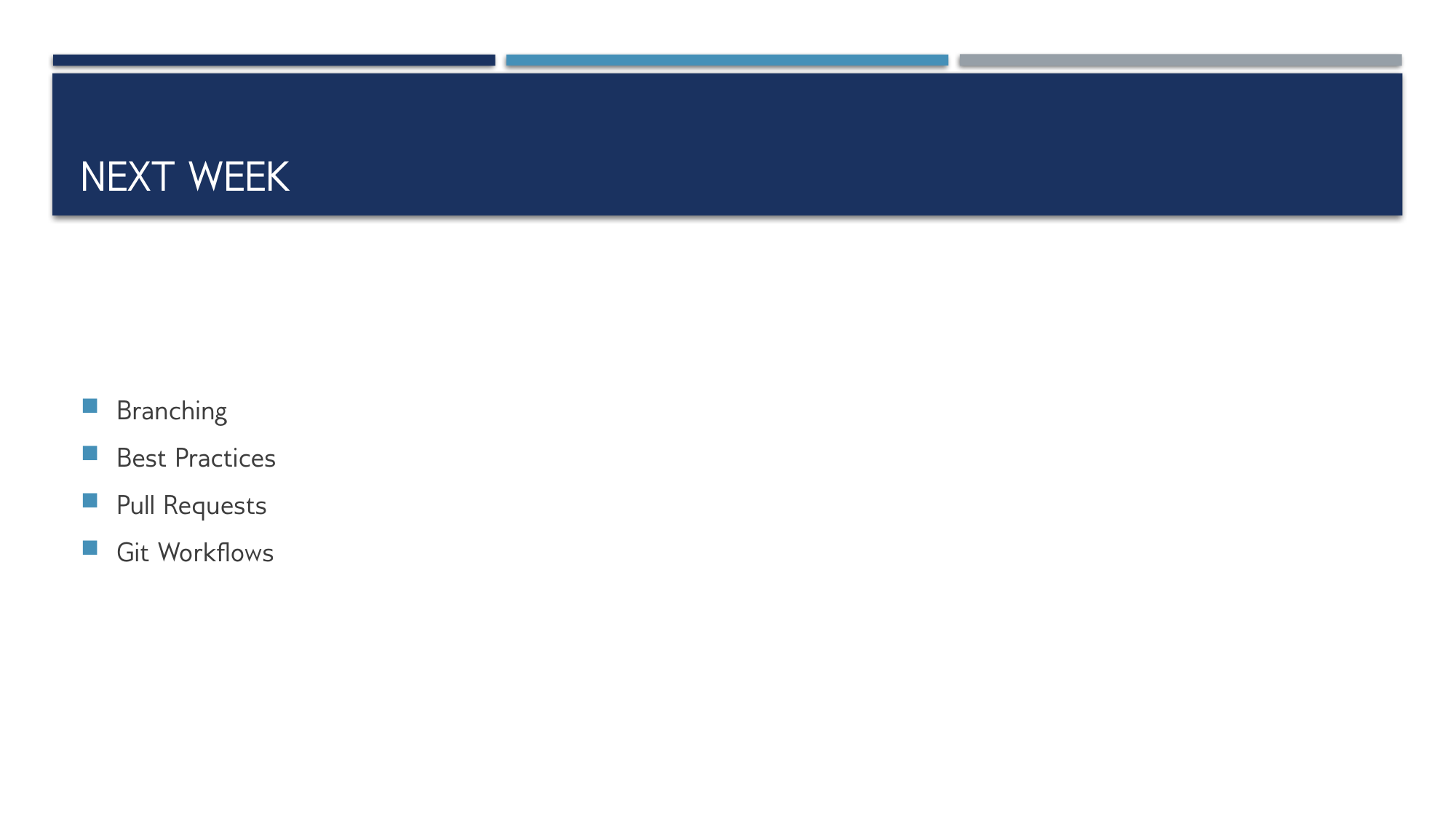

# Next week
Branching
Best Practices
Pull Requests
Git Workflows